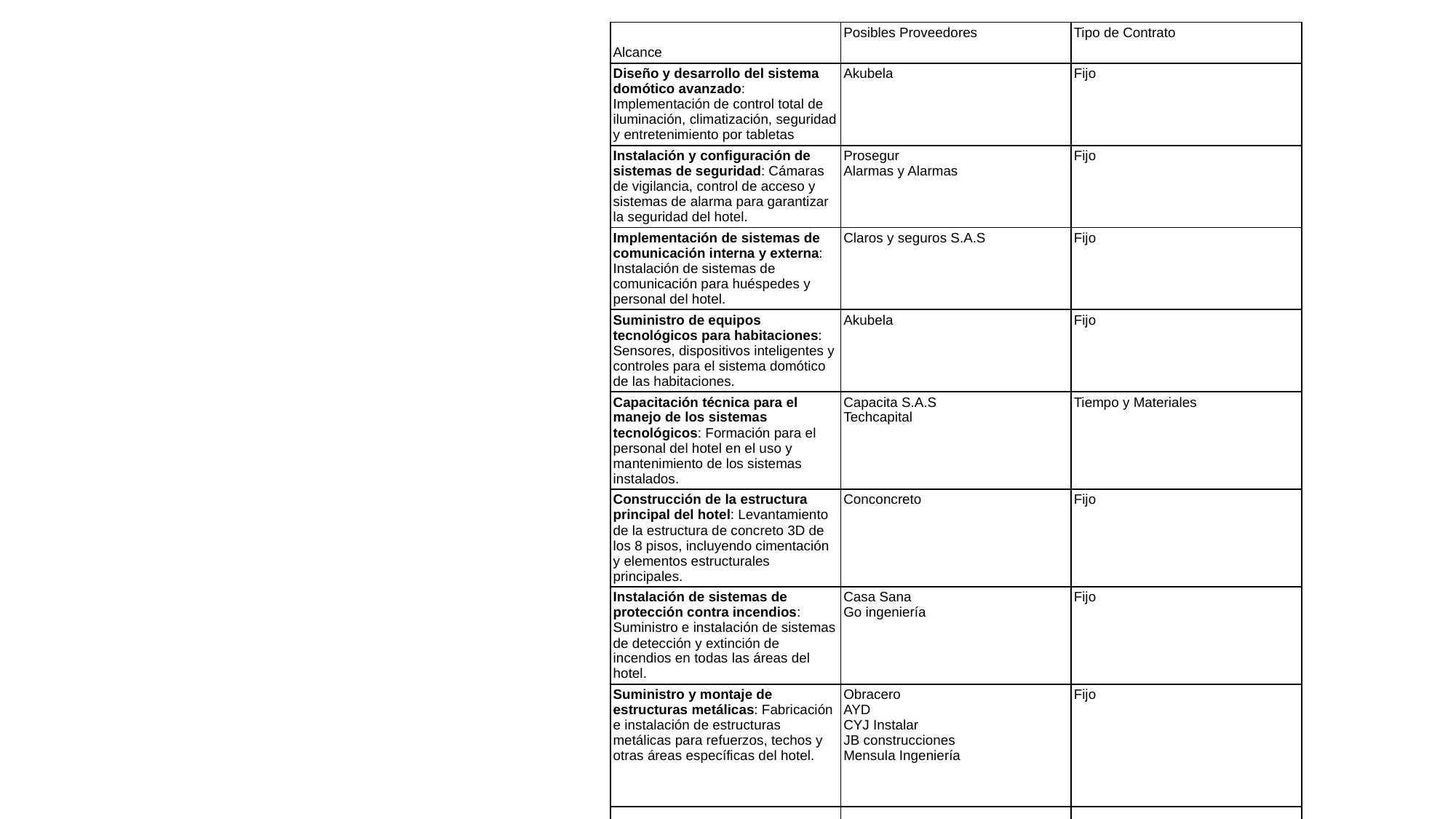

| Alcance | Posibles Proveedores | Tipo de Contrato |
| --- | --- | --- |
| Diseño y desarrollo del sistema domótico avanzado: Implementación de control total de iluminación, climatización, seguridad y entretenimiento por tabletas | Akubela | Fijo |
| Instalación y configuración de sistemas de seguridad: Cámaras de vigilancia, control de acceso y sistemas de alarma para garantizar la seguridad del hotel. | Prosegur Alarmas y Alarmas | Fijo |
| Implementación de sistemas de comunicación interna y externa: Instalación de sistemas de comunicación para huéspedes y personal del hotel. | Claros y seguros S.A.S | Fijo |
| Suministro de equipos tecnológicos para habitaciones: Sensores, dispositivos inteligentes y controles para el sistema domótico de las habitaciones. | Akubela | Fijo |
| Capacitación técnica para el manejo de los sistemas tecnológicos: Formación para el personal del hotel en el uso y mantenimiento de los sistemas instalados. | Capacita S.A.S Techcapital | Tiempo y Materiales |
| Construcción de la estructura principal del hotel: Levantamiento de la estructura de concreto 3D de los 8 pisos, incluyendo cimentación y elementos estructurales principales. | Conconcreto | Fijo |
| Instalación de sistemas de protección contra incendios: Suministro e instalación de sistemas de detección y extinción de incendios en todas las áreas del hotel. | Casa Sana  Go ingeniería | Fijo |
| Suministro y montaje de estructuras metálicas: Fabricación e instalación de estructuras metálicas para refuerzos, techos y otras áreas específicas del hotel. | Obracero AYD  CYJ Instalar JB construcciones Mensula Ingeniería | Fijo |
|  |  |  |